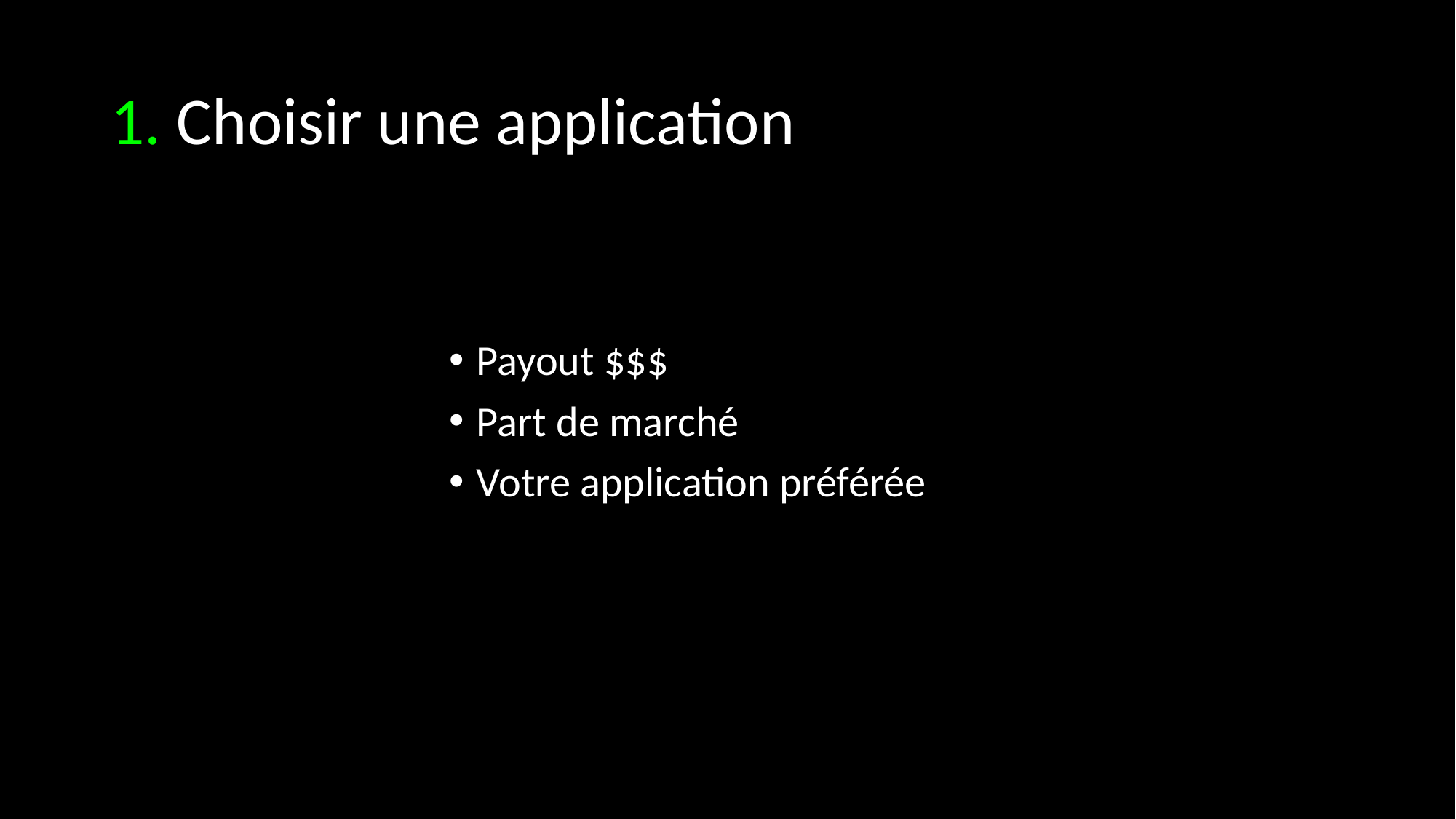

# 1. Choisir une application
Payout $$$
Part de marché
Votre application préférée